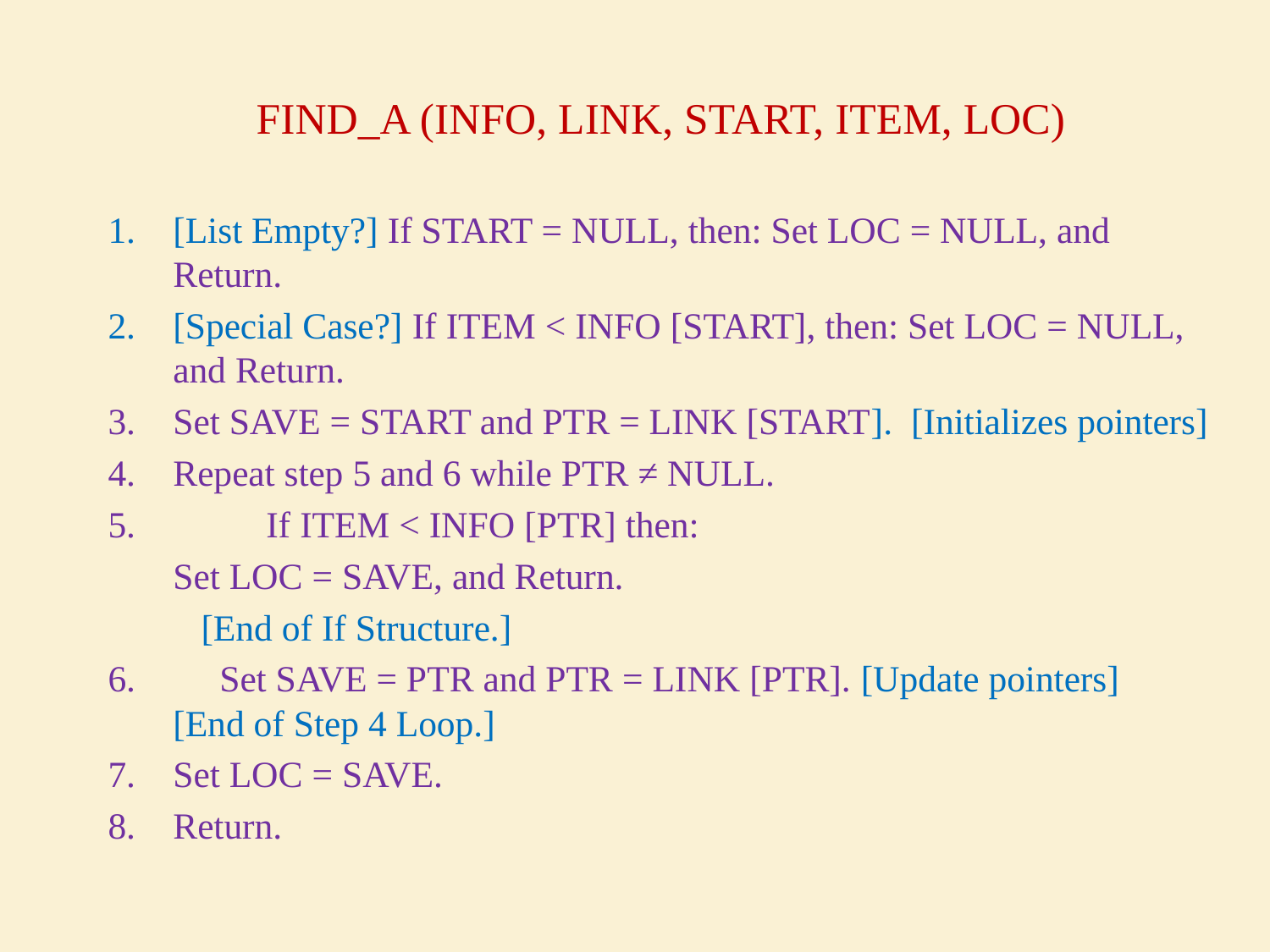

FIND_A (INFO, LINK, START, ITEM, LOC)

[List Empty?] If START = NULL, then: Set LOC = NULL, and Return.
[Special Case?] If ITEM < INFO [START], then: Set LOC = NULL, and Return.
Set SAVE = START and PTR = LINK [START].  [Initializes pointers]
Repeat step 5 and 6 while PTR ≠ NULL.
          If ITEM < INFO [PTR] then:
			Set LOC = SAVE, and Return.
		   [End of If Structure.]
     Set SAVE = PTR and PTR = LINK [PTR]. [Update pointers]
[End of Step 4 Loop.]
Set LOC = SAVE.
Return.